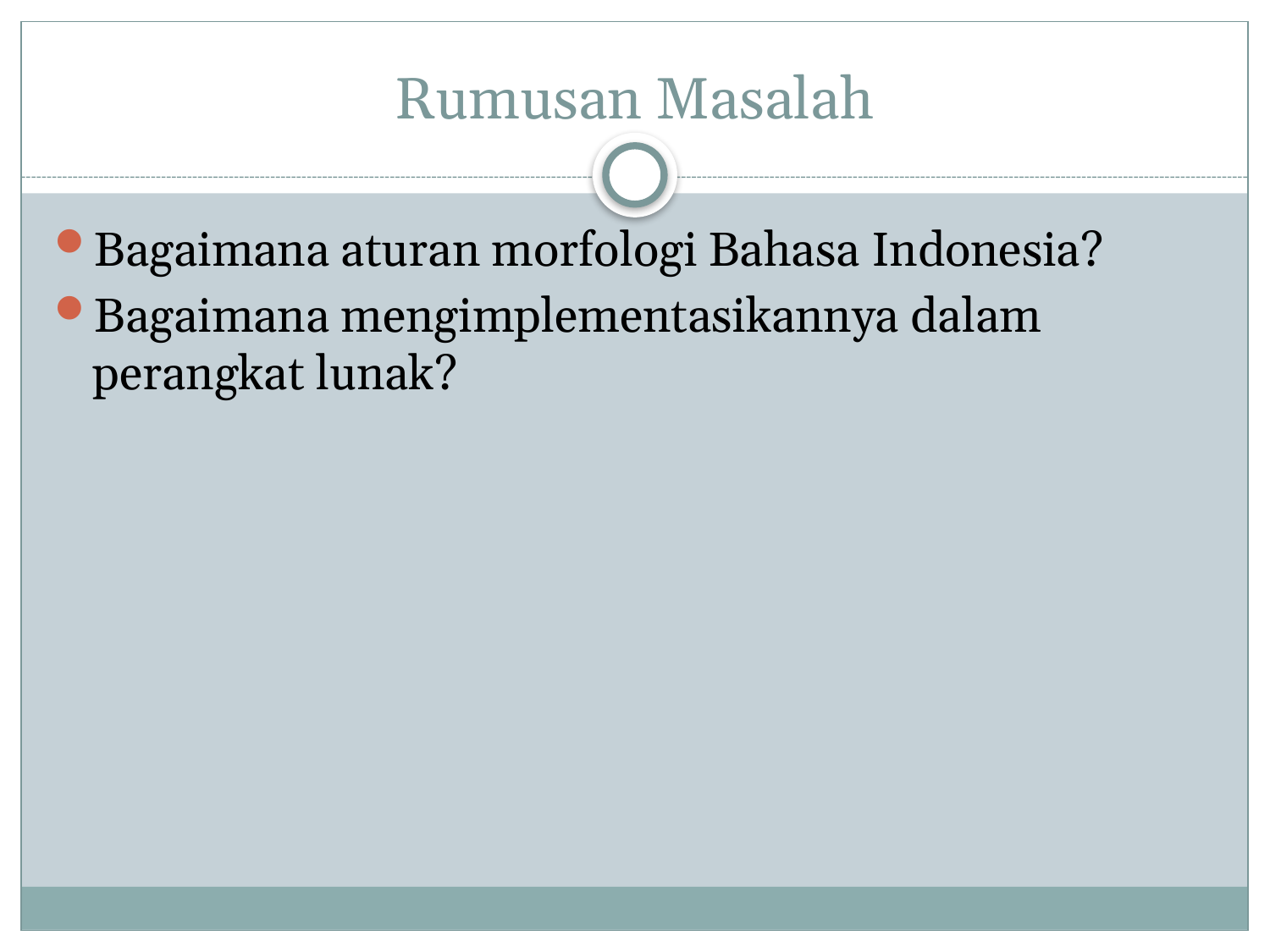

# Rumusan Masalah
Bagaimana aturan morfologi Bahasa Indonesia?
Bagaimana mengimplementasikannya dalam perangkat lunak?